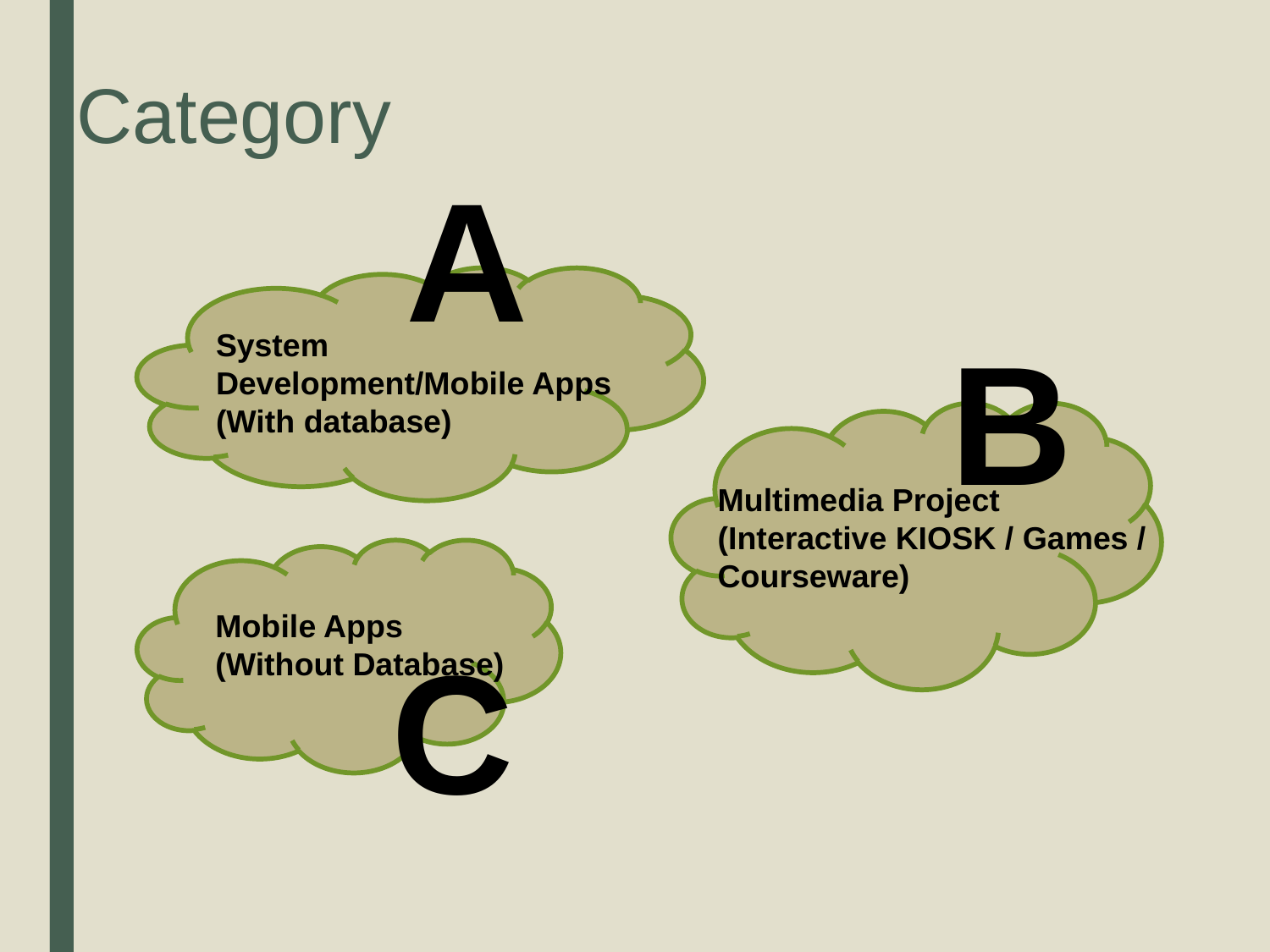

# Category
A

B
System Development/Mobile Apps (With database)

Multimedia Project (Interactive KIOSK / Games / Courseware)

Mobile Apps (Without Database)

C